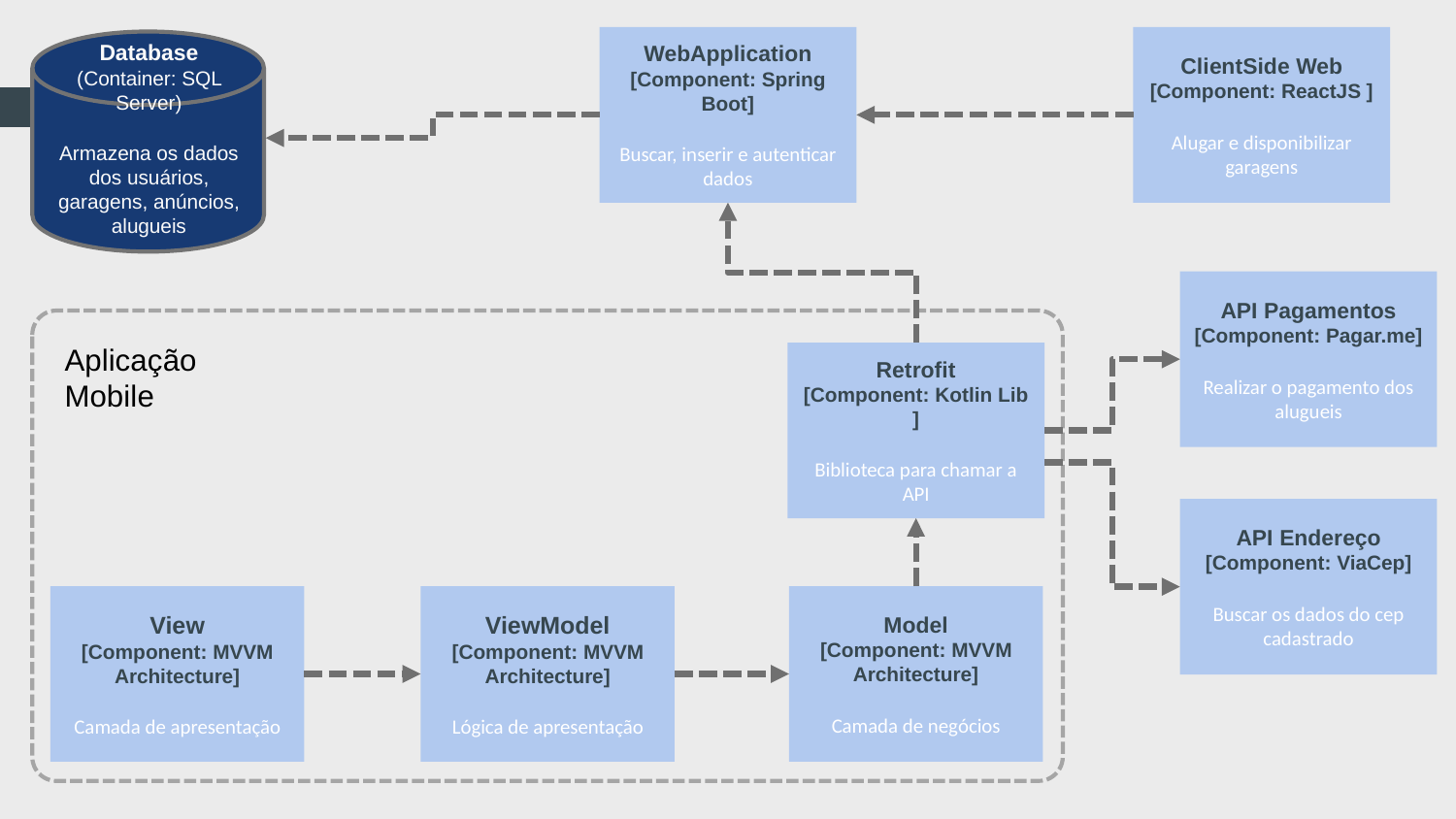

WebApplication
[Component: Spring Boot]

Buscar, inserir e autenticar dados
ClientSide Web
[Component: ReactJS ]

Alugar e disponibilizar garagens
Database
(Container: SQL Server)

Armazena os dados dos usuários, garagens, anúncios, alugueis
API Pagamentos
[Component: Pagar.me]

Realizar o pagamento dos alugueis

Aplicação Mobile
Retrofit
[Component: Kotlin Lib ]

Biblioteca para chamar a API
API Endereço
[Component: ViaCep]

Buscar os dados do cep cadastrado
View
[Component: MVVM Architecture]

Camada de apresentação
ViewModel
[Component: MVVM Architecture]

Lógica de apresentação
Model
[Component: MVVM Architecture]

Camada de negócios